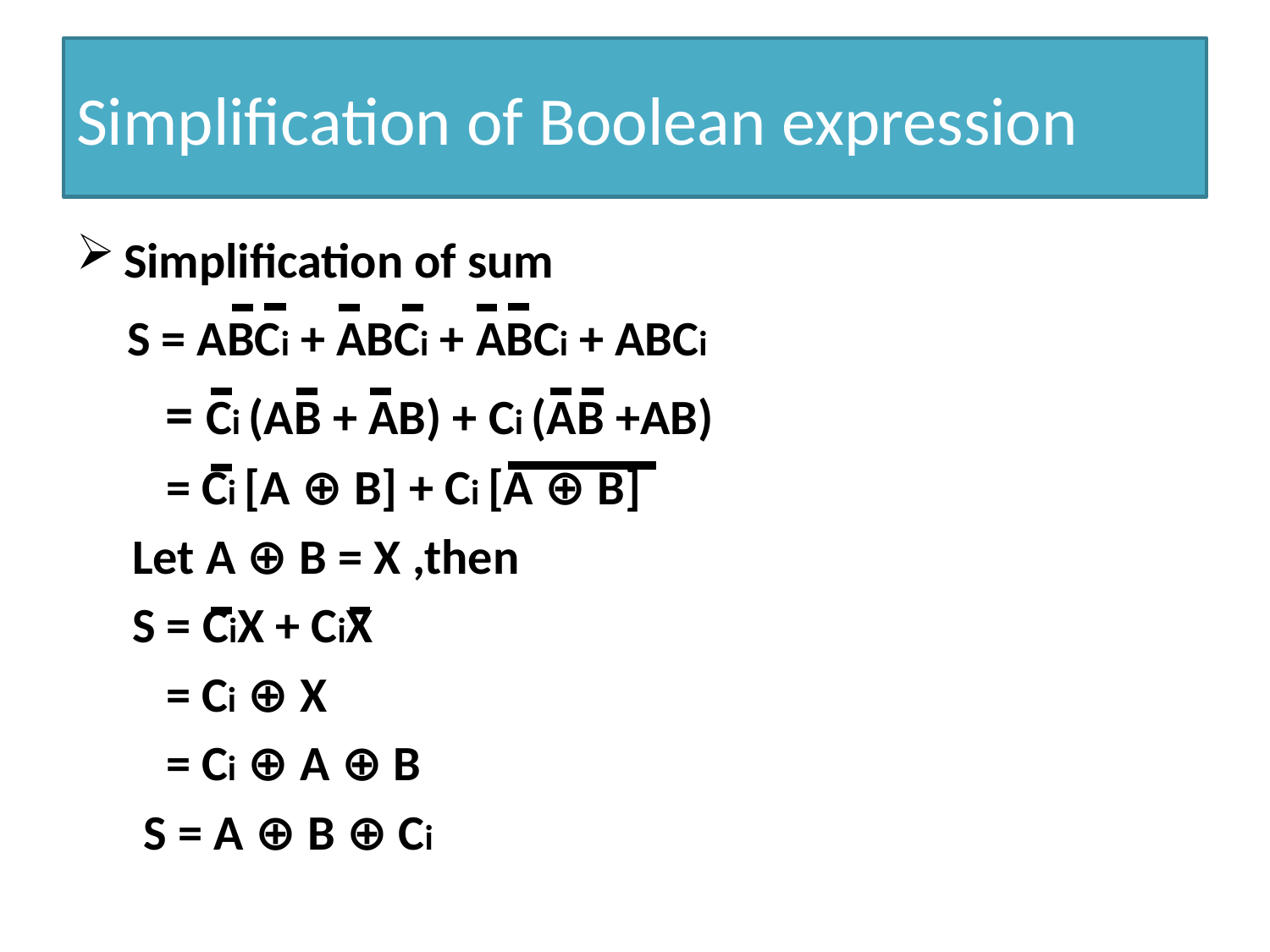

# Simplification of Boolean expression
Simplification of sum
    S = ABCi + ABCi + ABCi + ABCi
       = Ci (AB + AB) + Ci (AB +AB)
        = Ci [A ⊕ B] + Ci [A ⊕ B]
     Let A ⊕ B = X ,then
     S = CiX + CiX
        = Ci ⊕ X
        = Ci ⊕ A ⊕ B
      S = A ⊕ B ⊕ Ci